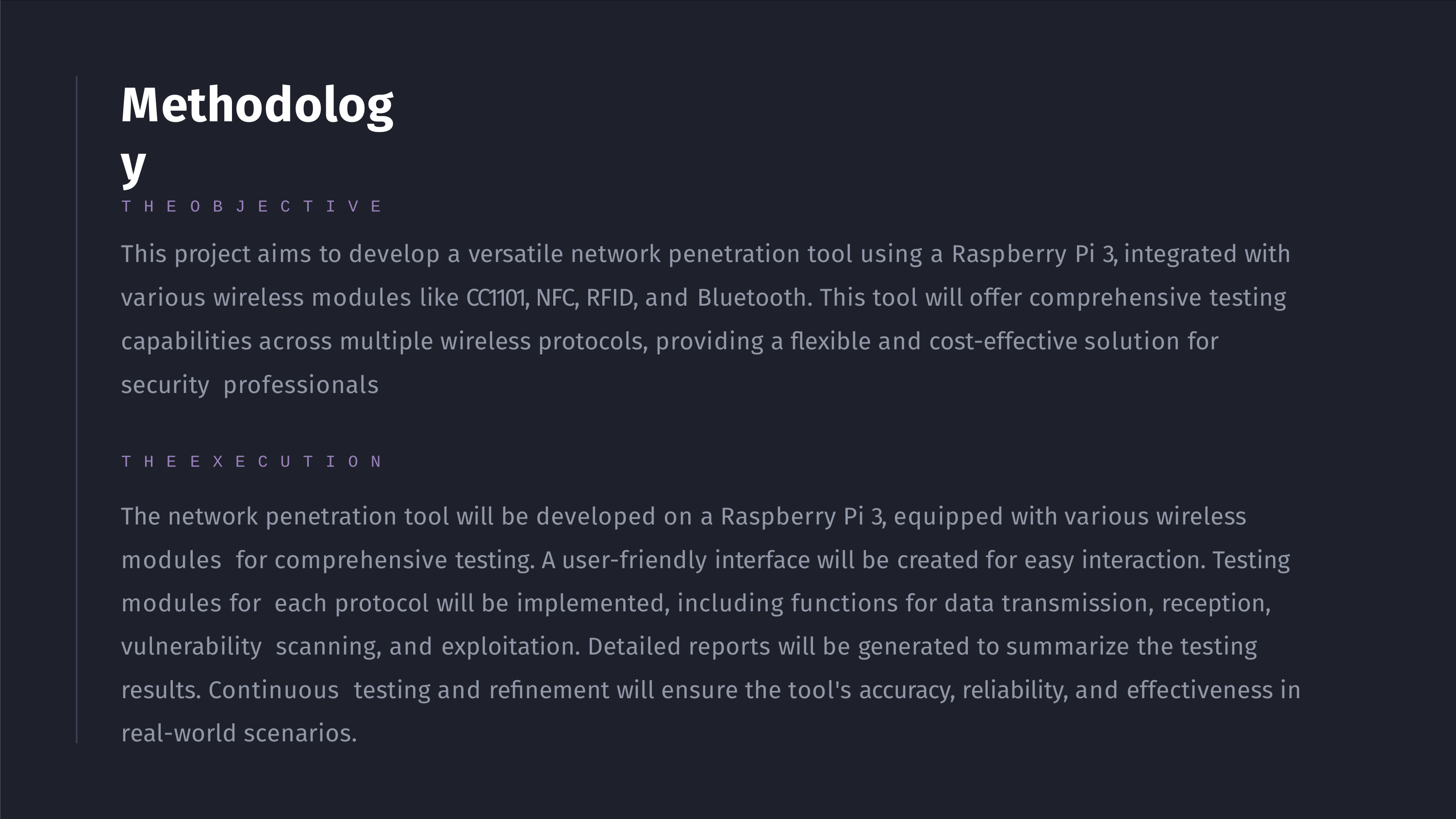

# Methodology

T H E	O B J E C T I V E
This project aims to develop a versatile network penetration tool using a Raspberry Pi 3, integrated with  various wireless modules like CC1101, NFC, RFID, and Bluetooth. This tool will offer comprehensive testing  capabilities across multiple wireless protocols, providing a flexible and cost-effective solution for security  professionals

T H E	E X E C U T I O N

The network penetration tool will be developed on a Raspberry Pi 3, equipped with various wireless modules  for comprehensive testing. A user-friendly interface will be created for easy interaction. Testing modules for  each protocol will be implemented, including functions for data transmission, reception, vulnerability  scanning, and exploitation. Detailed reports will be generated to summarize the testing results. Continuous  testing and refinement will ensure the tool's accuracy, reliability, and effectiveness in real-world scenarios.